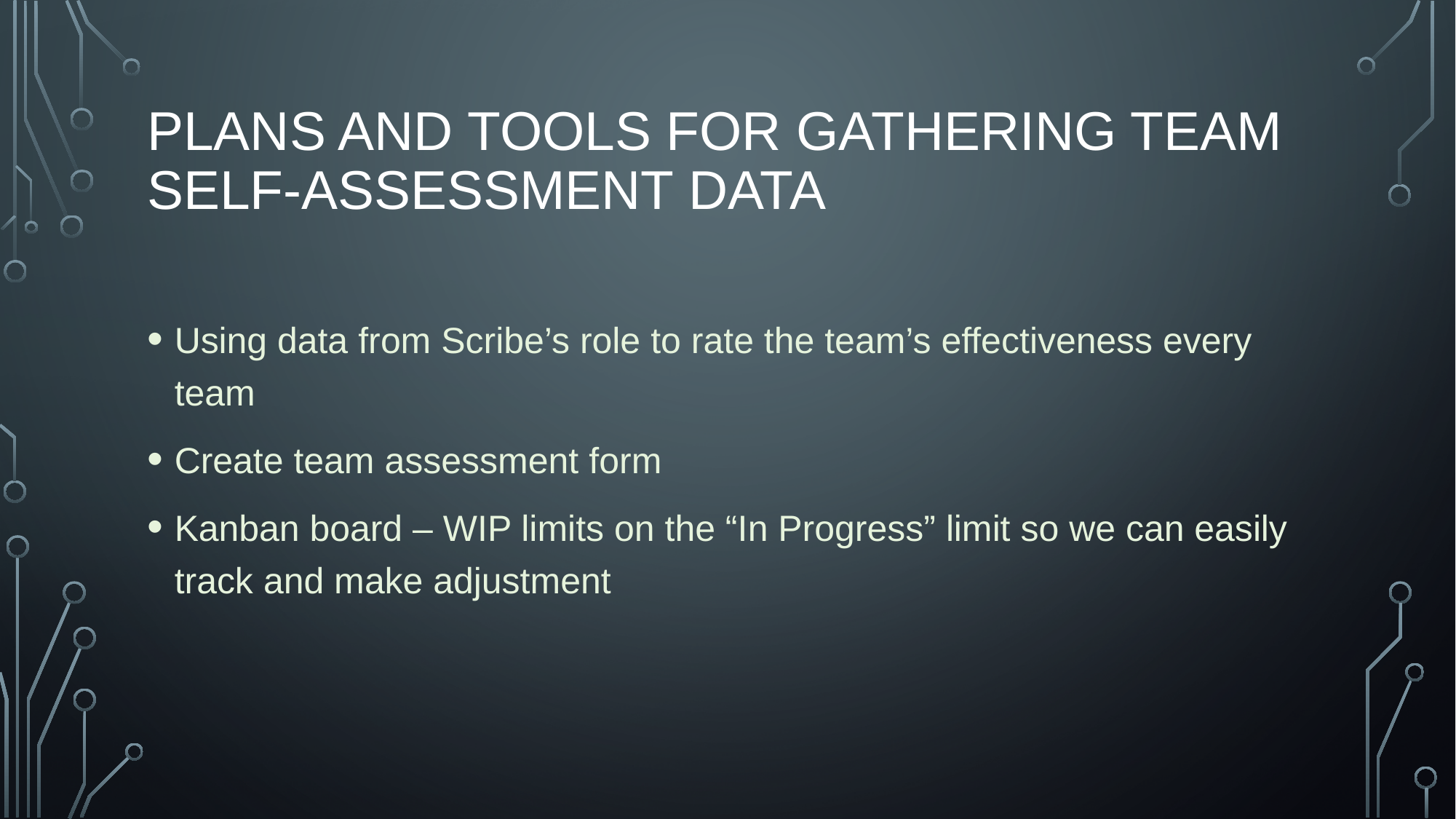

# PLANS AND TOOLS FOR GATHERING TEAM SELF-ASSESSMENT DATA
Using data from Scribe’s role to rate the team’s effectiveness every team
Create team assessment form
Kanban board – WIP limits on the “In Progress” limit so we can easily track and make adjustment